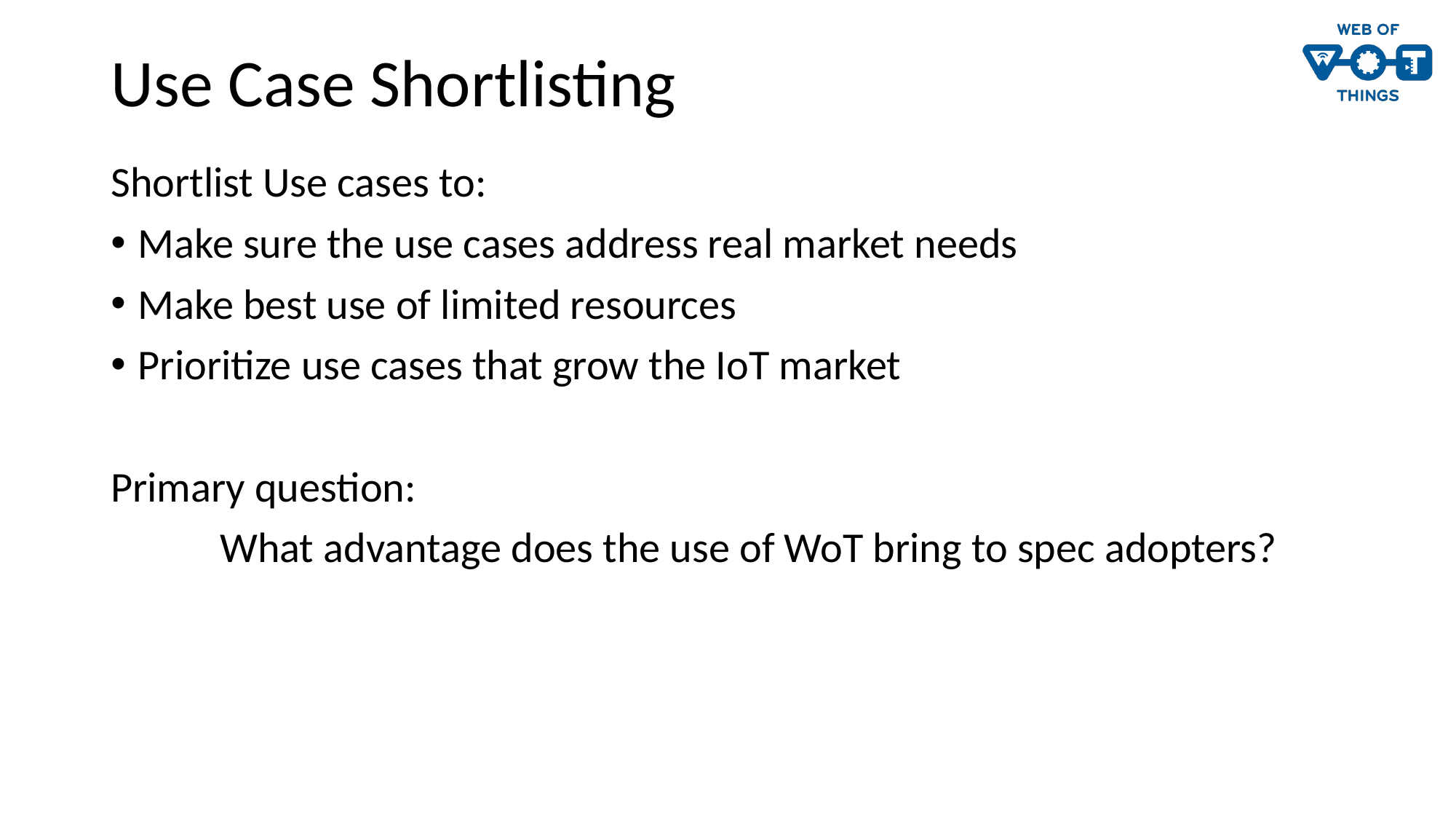

# Use Case Shortlisting
Shortlist Use cases to:
Make sure the use cases address real market needs
Make best use of limited resources
Prioritize use cases that grow the IoT market

Primary question:
	What advantage does the use of WoT bring to spec adopters?